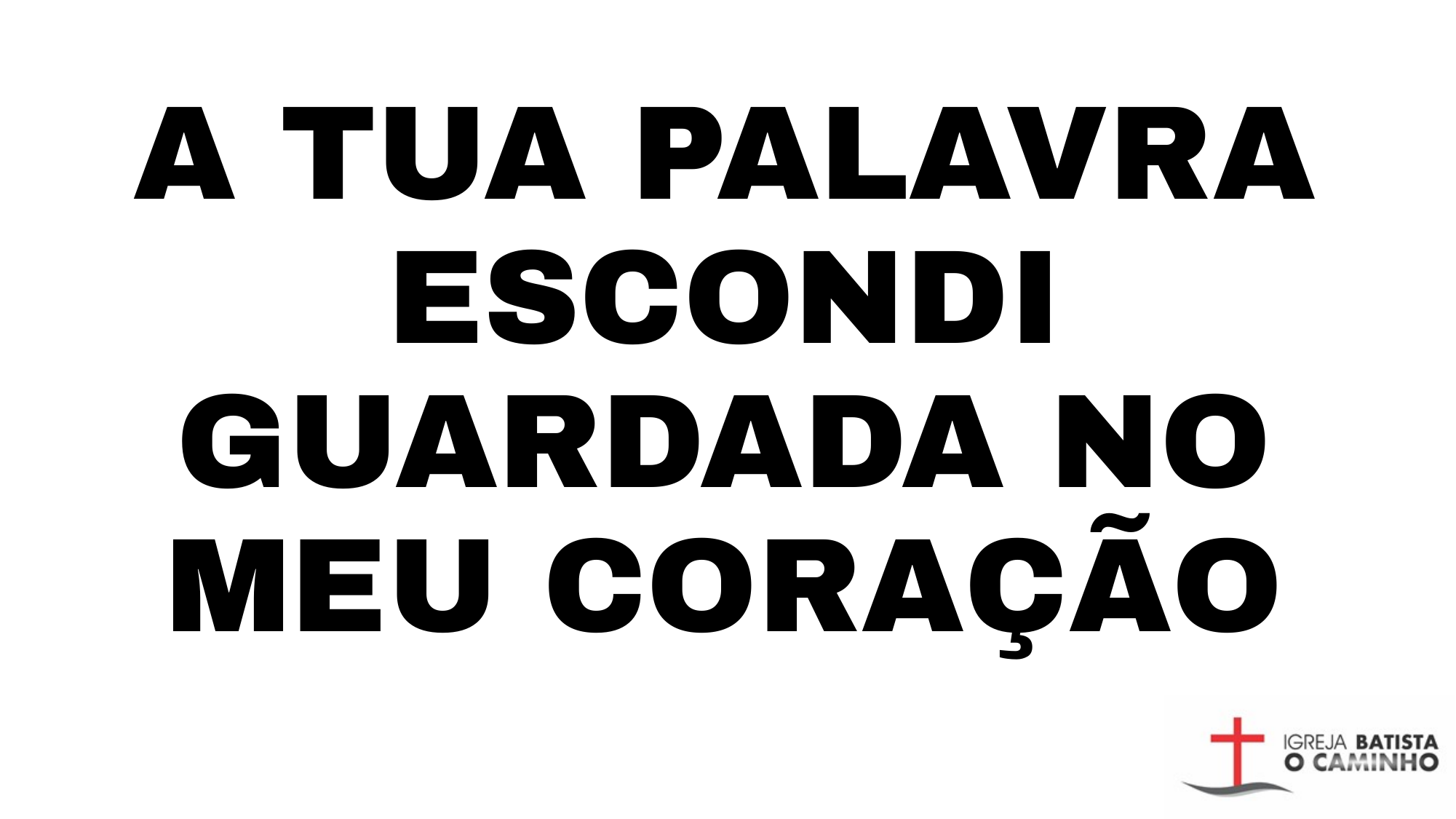

# A TUA PALAVRA ESCONDI GUARDADA NO MEU CORAÇÃO